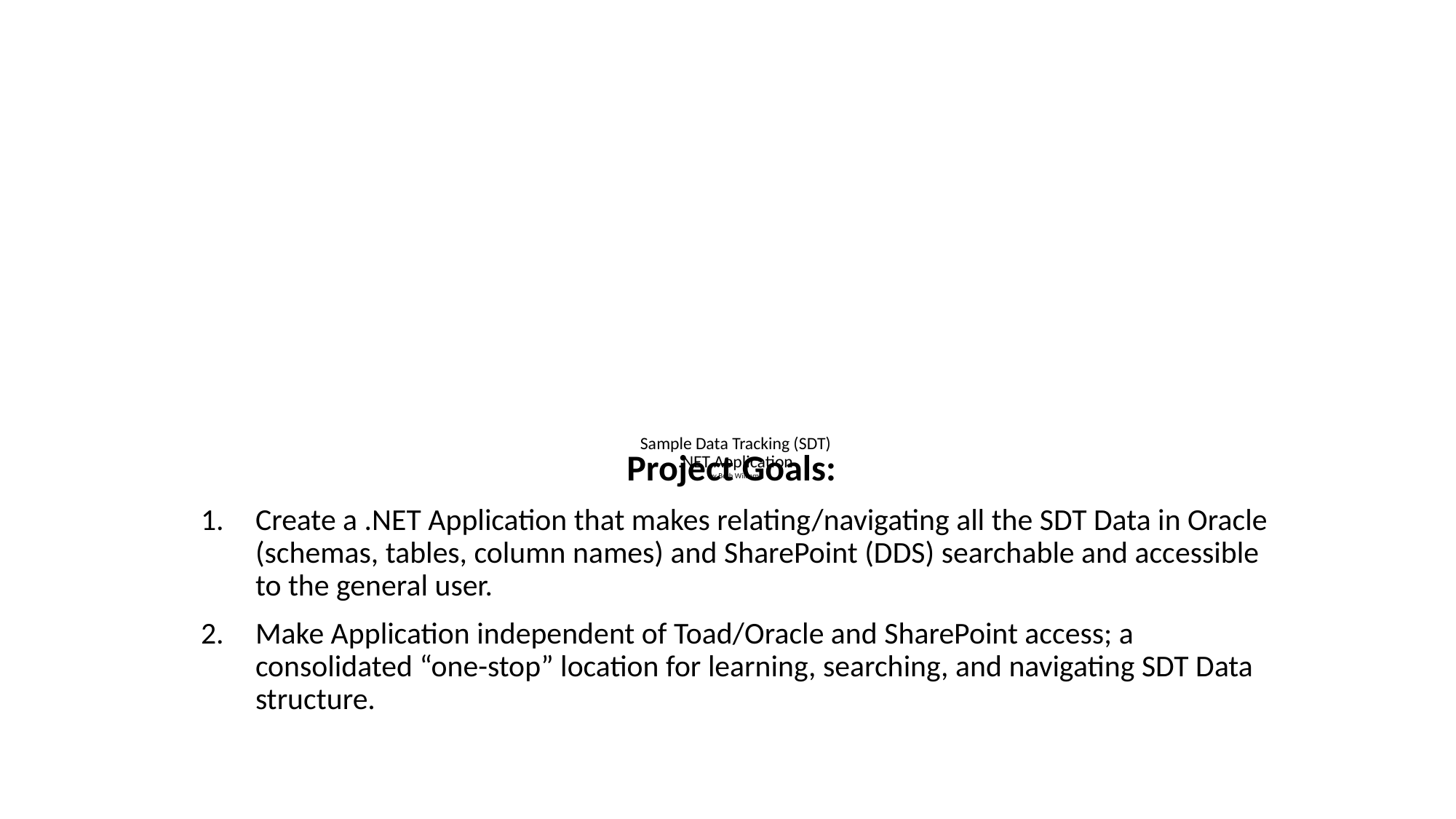

# Sample Data Tracking (SDT) .NET Application by Beth Williams
Project Goals:
Create a .NET Application that makes relating/navigating all the SDT Data in Oracle (schemas, tables, column names) and SharePoint (DDS) searchable and accessible to the general user.
Make Application independent of Toad/Oracle and SharePoint access; a consolidated “one-stop” location for learning, searching, and navigating SDT Data structure.